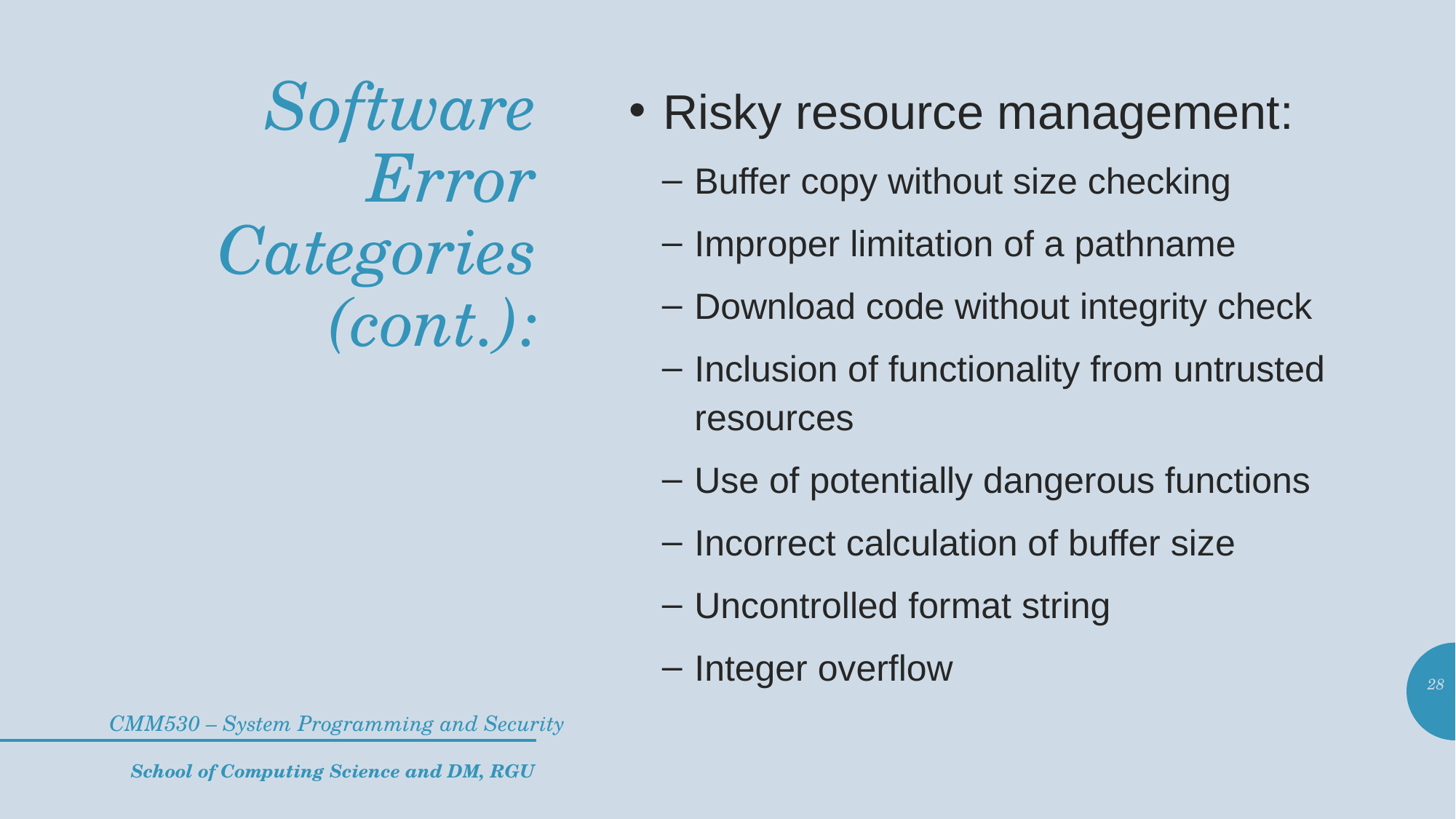

# Software Error Categories (cont.):
Risky resource management:
Buffer copy without size checking
Improper limitation of a pathname
Download code without integrity check
Inclusion of functionality from untrusted resources
Use of potentially dangerous functions
Incorrect calculation of buffer size
Uncontrolled format string
Integer overflow

28